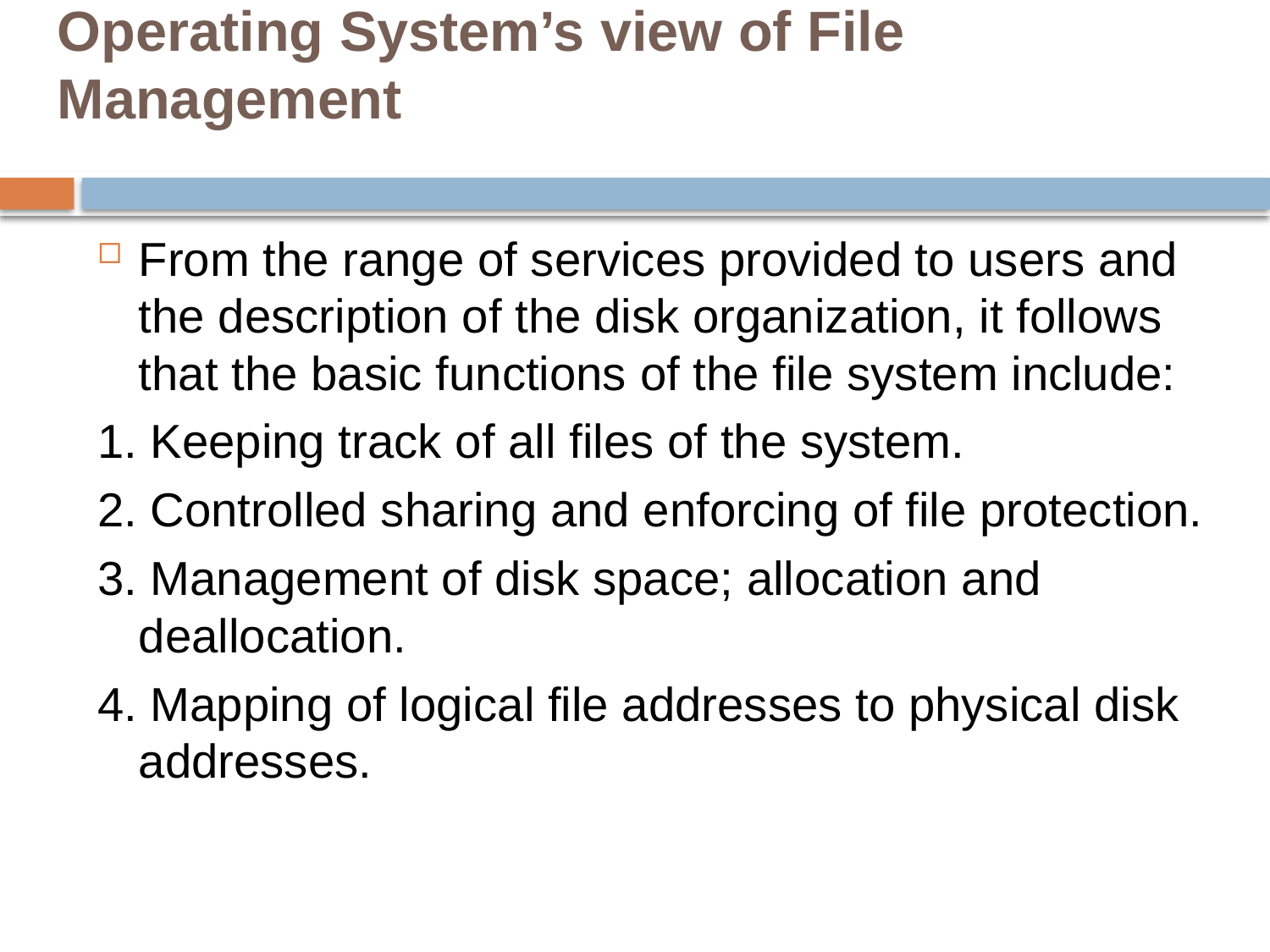

# Operating System’s view of File Management
From the range of services provided to users and the description of the disk organization, it follows that the basic functions of the file system include:
1. Keeping track of all files of the system.
2. Controlled sharing and enforcing of file protection.
3. Management of disk space; allocation and deallocation.
4. Mapping of logical file addresses to physical disk addresses.